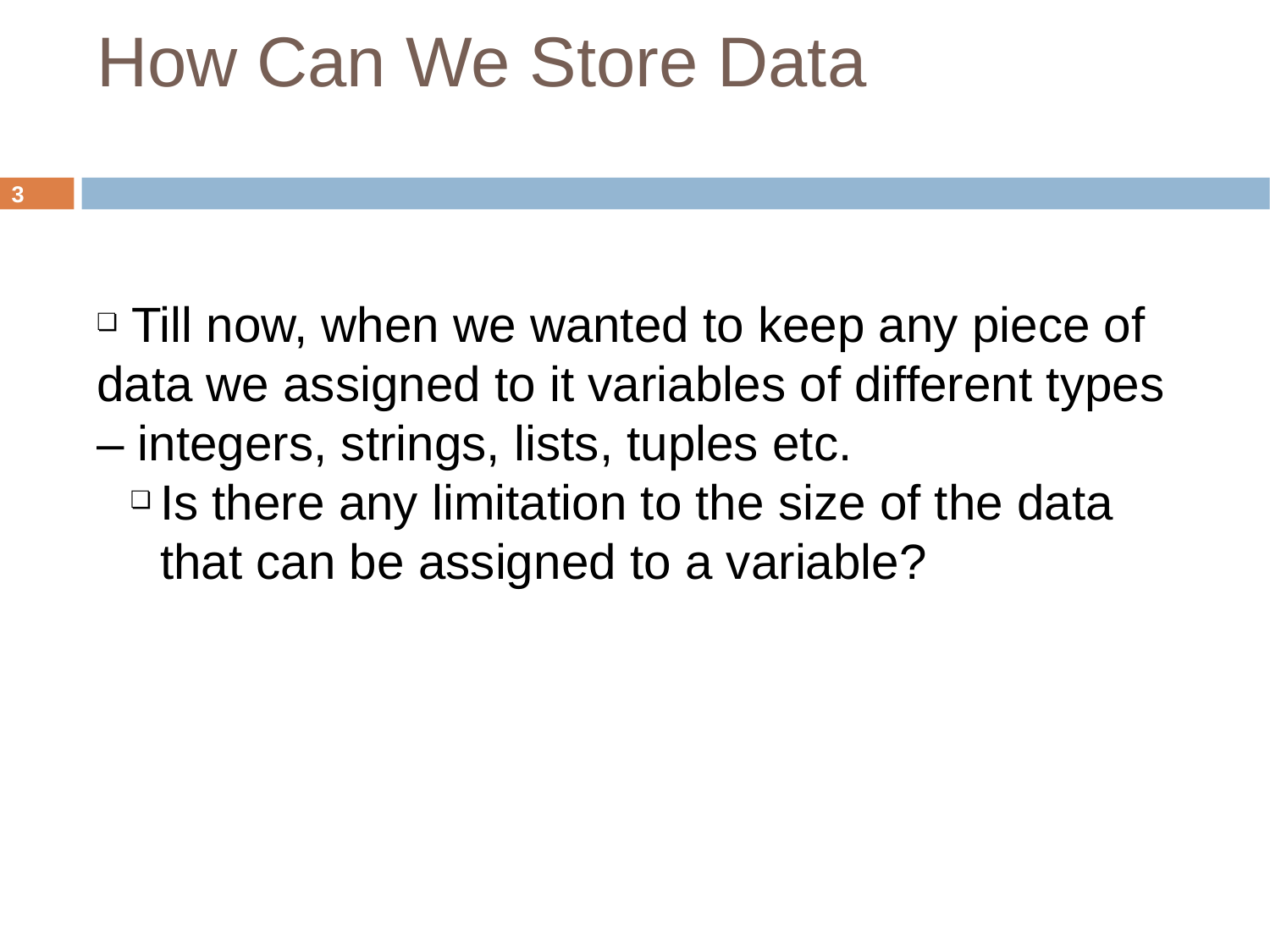

How Can We Store Data

3

 Till now, when we wanted to keep any piece of data we assigned to it variables of different types – integers, strings, lists, tuples etc.
Is there any limitation to the size of the data that can be assigned to a variable?